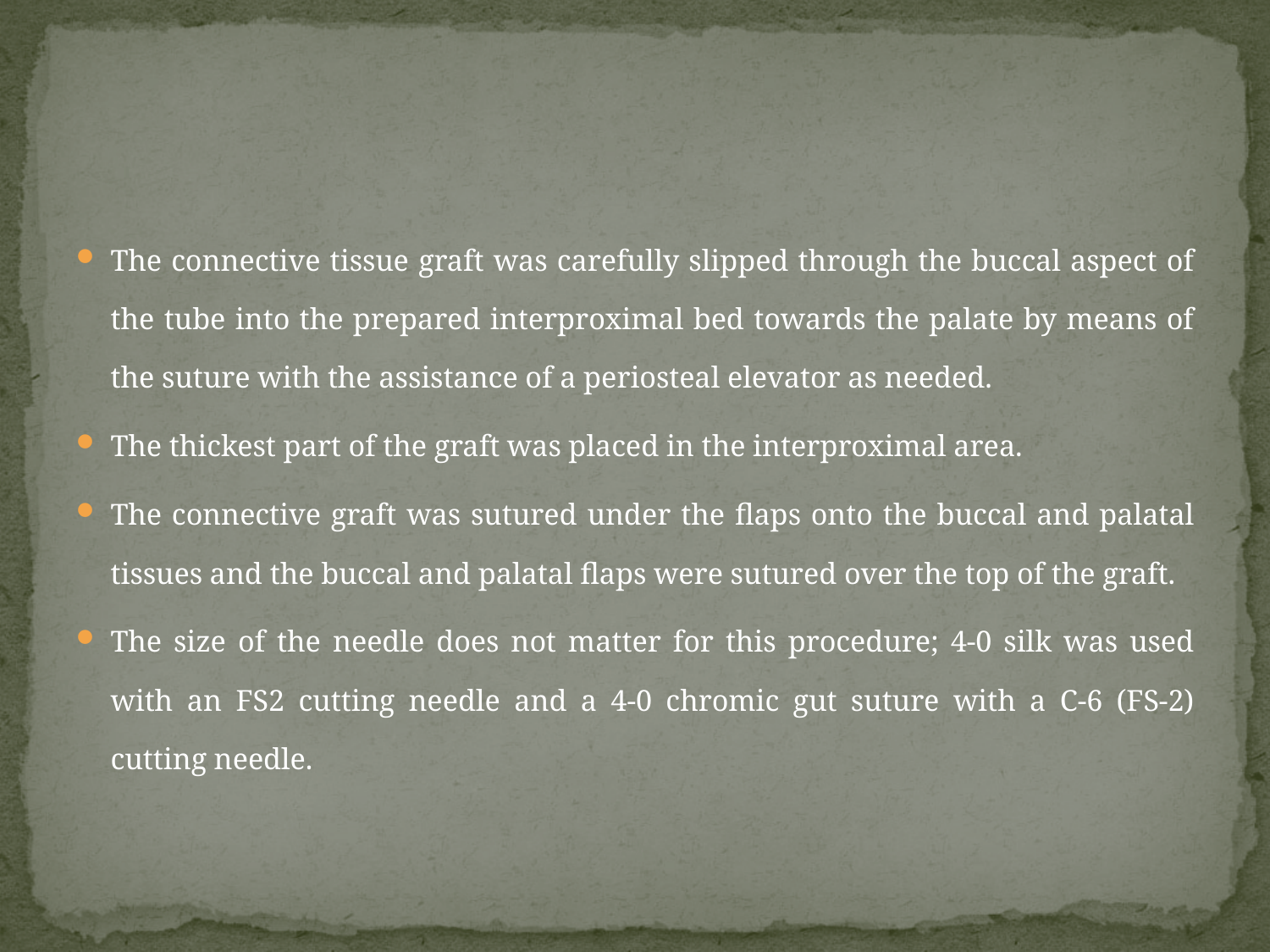

#
The connective tissue graft was carefully slipped through the buccal aspect of the tube into the prepared interproximal bed towards the palate by means of the suture with the assistance of a periosteal elevator as needed.
The thickest part of the graft was placed in the interproximal area.
The connective graft was sutured under the flaps onto the buccal and palatal tissues and the buccal and palatal flaps were sutured over the top of the graft.
The size of the needle does not matter for this procedure; 4-0 silk was used with an FS2 cutting needle and a 4-0 chromic gut suture with a C-6 (FS-2) cutting needle.